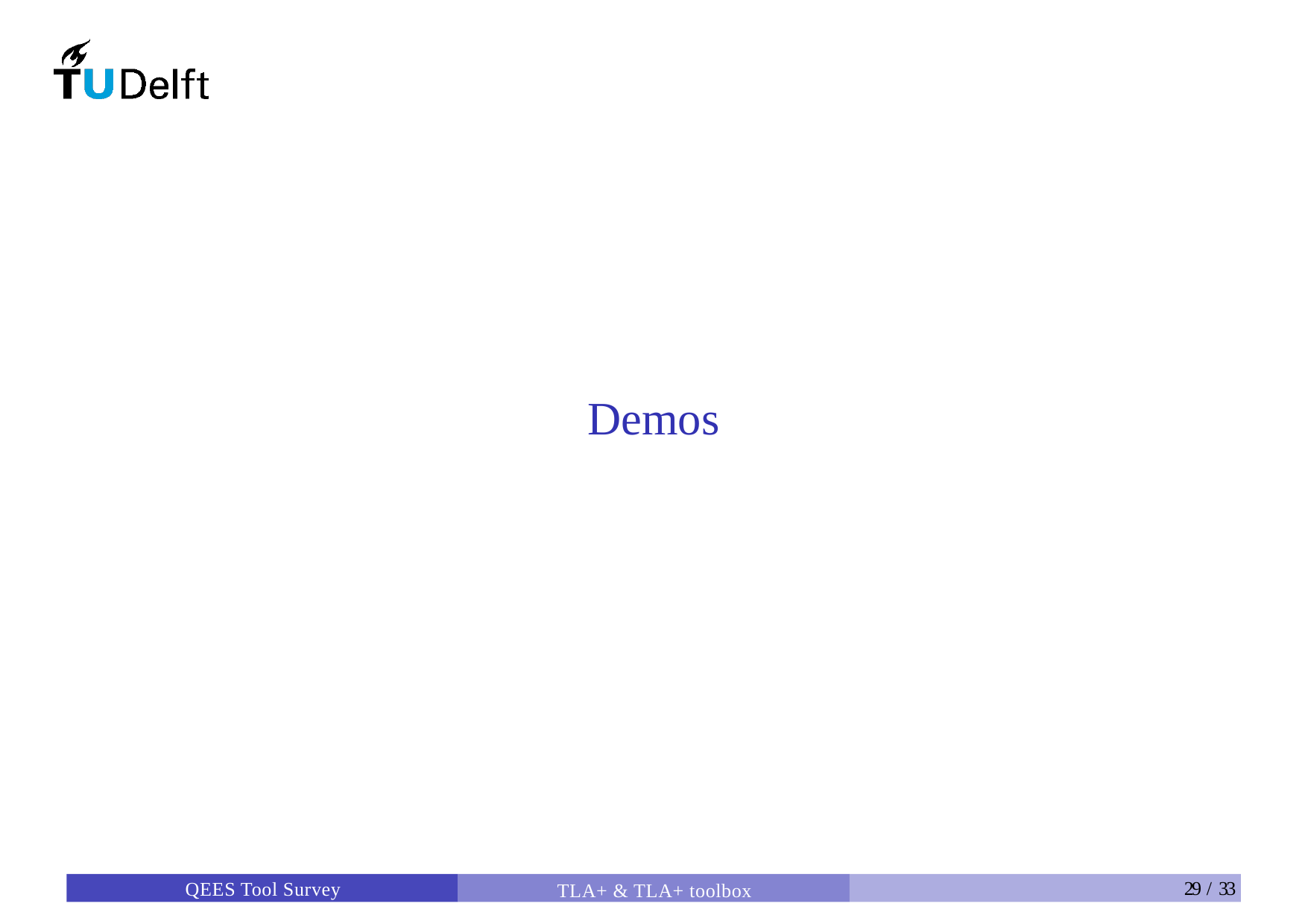

# Demos
29 / 33
TLA+ & TLA+ toolbox